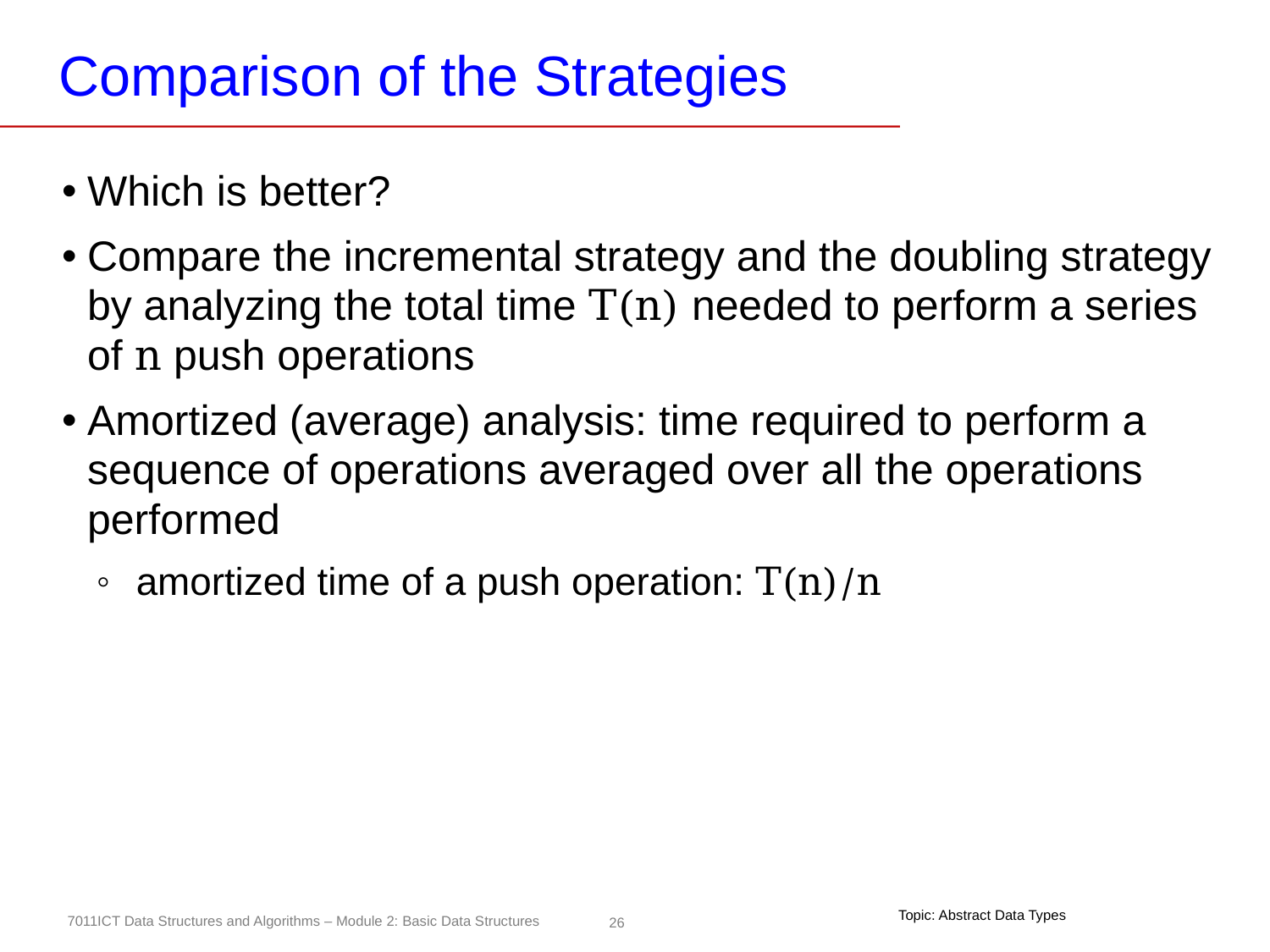

# Comparison of the Strategies
Which is better?
Compare the incremental strategy and the doubling strategy by analyzing the total time T(n) needed to perform a series of n push operations
Amortized (average) analysis: time required to perform a sequence of operations averaged over all the operations performed
amortized time of a push operation: T(n)/n

Topic: Abstract Data Types